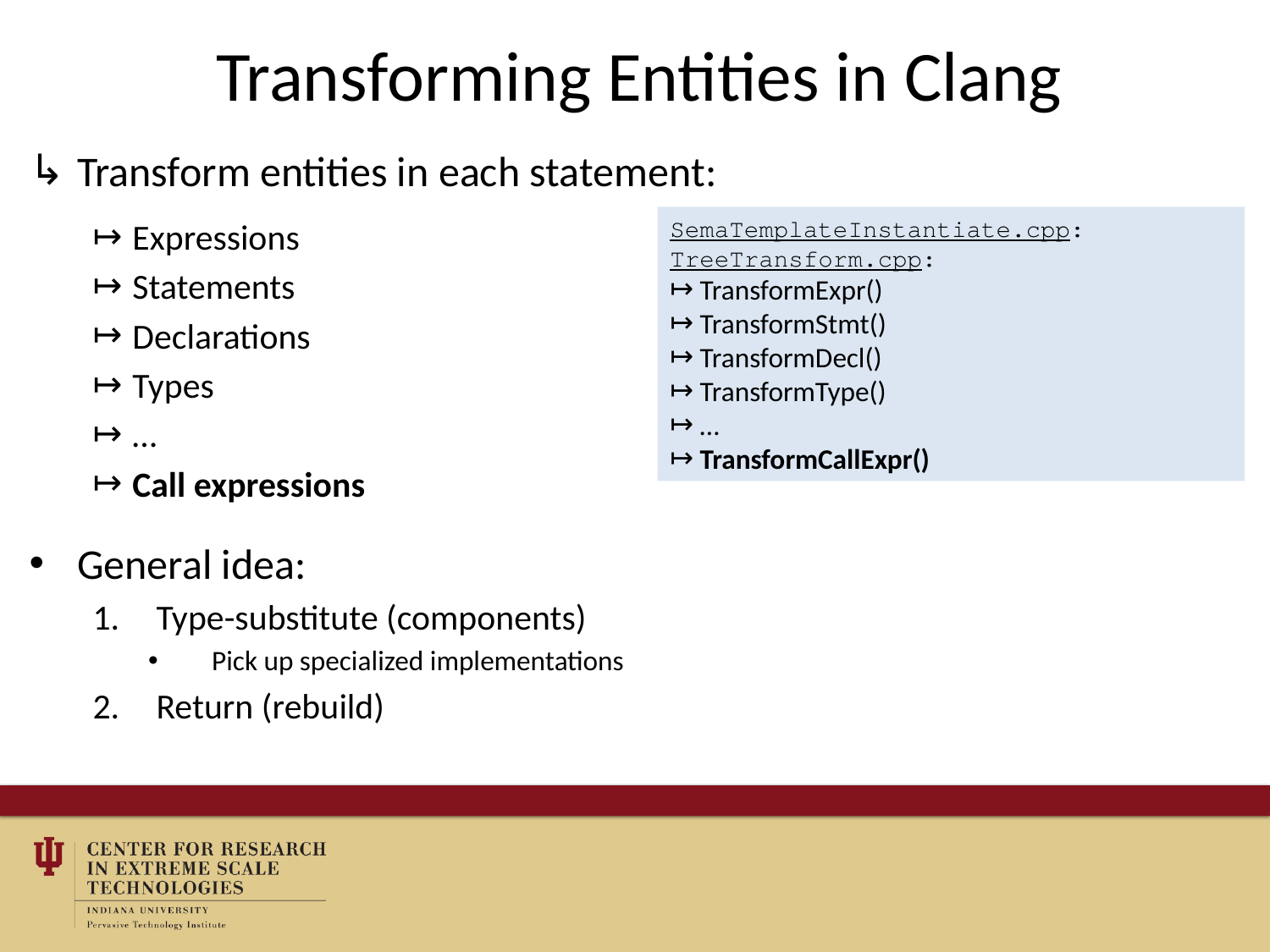

# Transforming Entities in Clang
Transform entities in each statement:

Expressions
Statements
Declarations
Types
…
Call expressions

General idea:
Type-substitute (components)
Pick up specialized implementations
Return (rebuild)
SemaTemplateInstantiate.cpp:
TreeTransform.cpp:
 TransformExpr()
 TransformStmt()
 TransformDecl()
 TransformType()
 …
 TransformCallExpr()